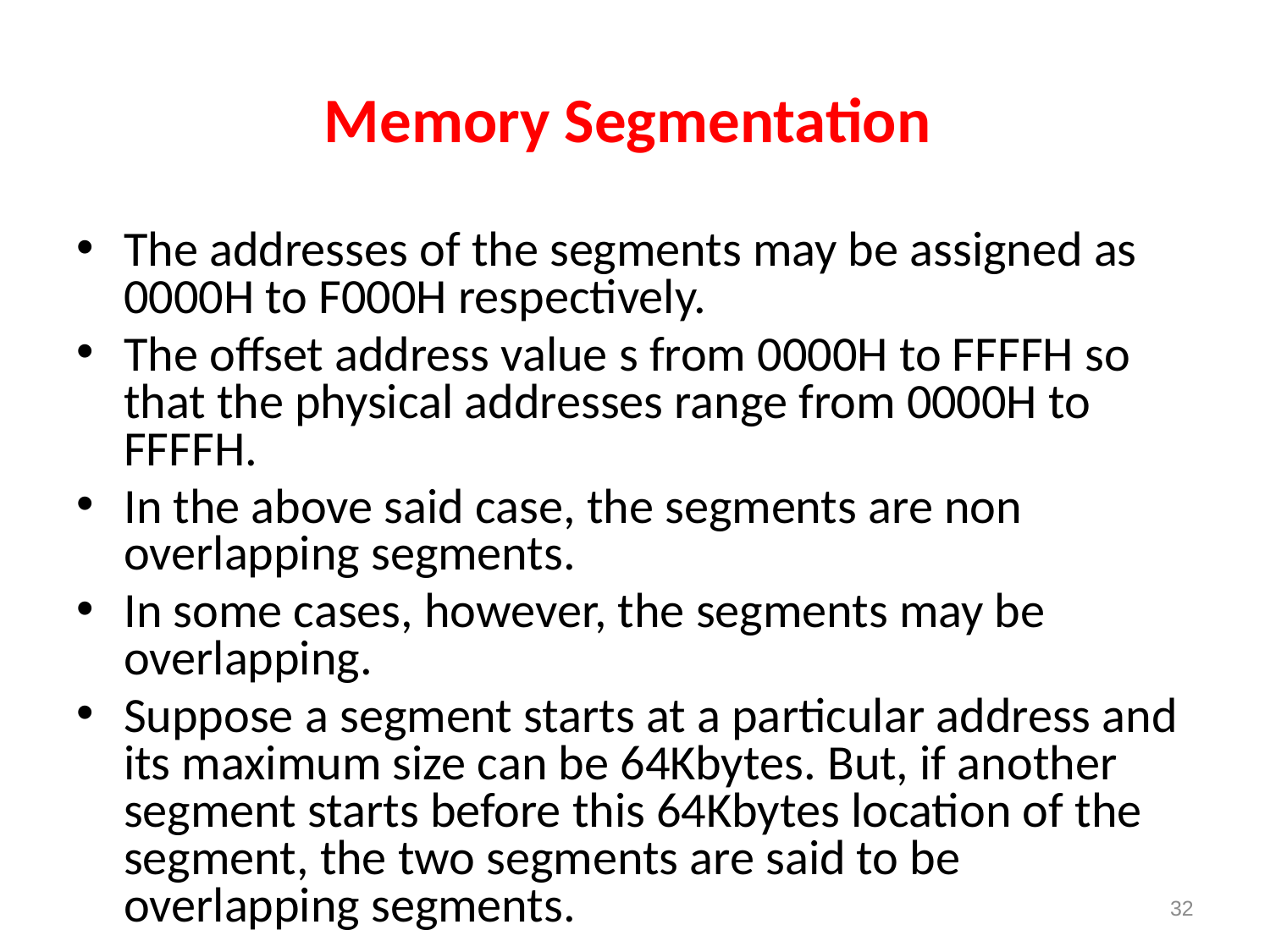

# Memory Segmentation
The addresses of the segments may be assigned as 0000H to F000H respectively.
The offset address value s from 0000H to FFFFH so that the physical addresses range from 0000H to FFFFH.
In the above said case, the segments are non overlapping segments.
In some cases, however, the segments may be overlapping.
Suppose a segment starts at a particular address and its maximum size can be 64Kbytes. But, if another segment starts before this 64Kbytes location of the segment, the two segments are said to be overlapping segments.
32